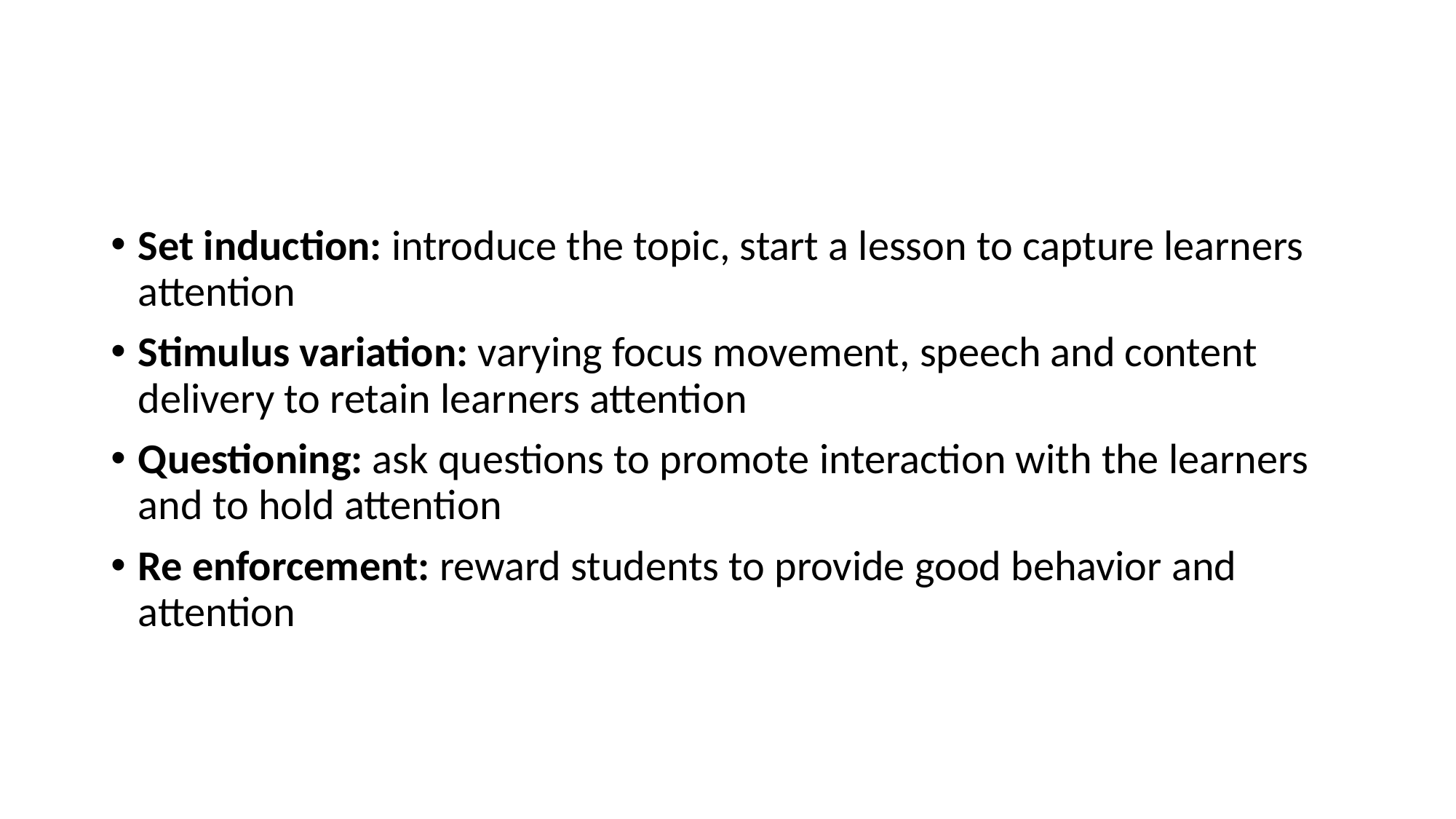

#
Set induction: introduce the topic, start a lesson to capture learners attention
Stimulus variation: varying focus movement, speech and content delivery to retain learners attention
Questioning: ask questions to promote interaction with the learners and to hold attention
Re enforcement: reward students to provide good behavior and attention